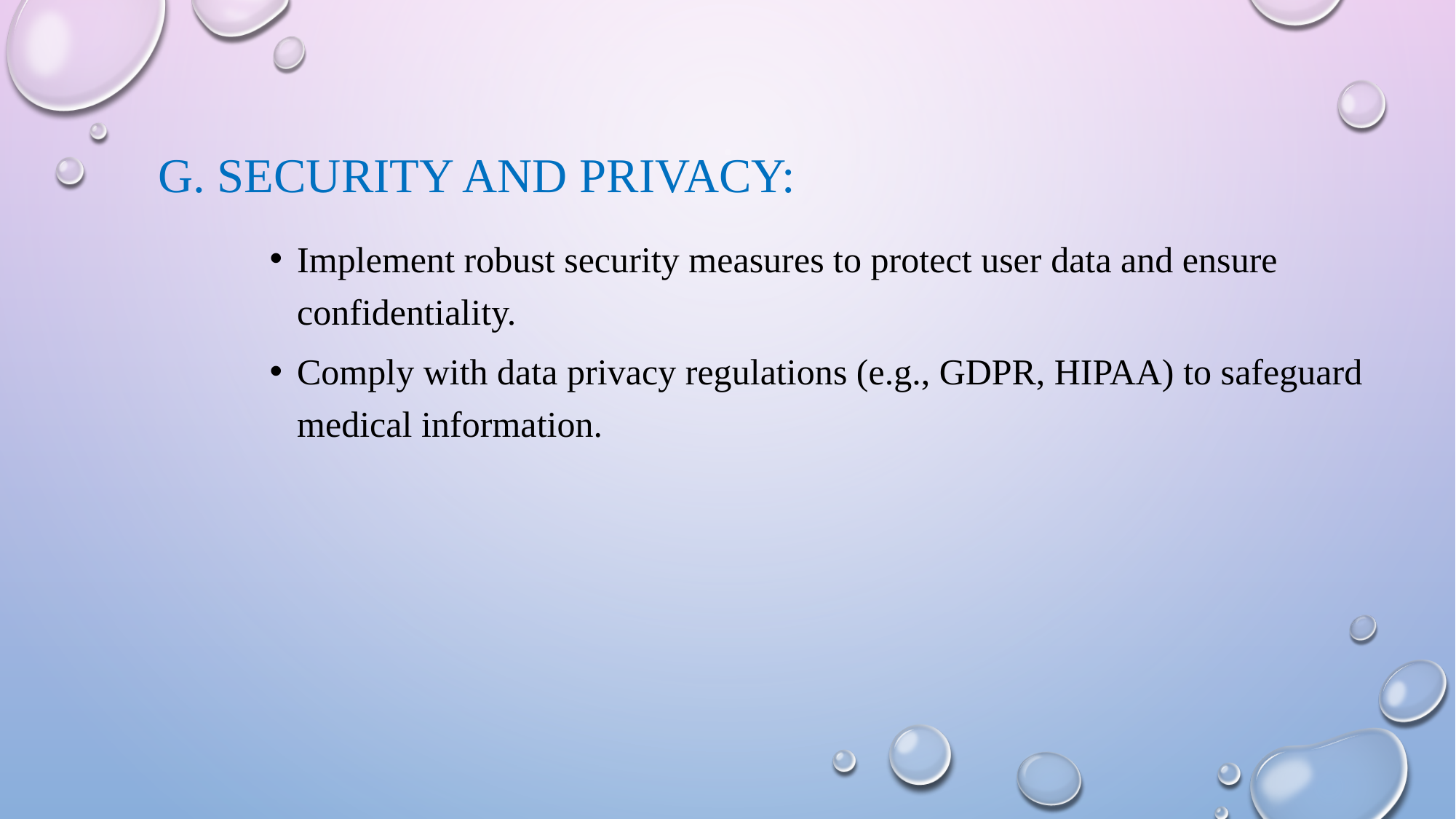

G. SECURITY AND PRIVACY:
Implement robust security measures to protect user data and ensure confidentiality.
Comply with data privacy regulations (e.g., GDPR, HIPAA) to safeguard medical information.